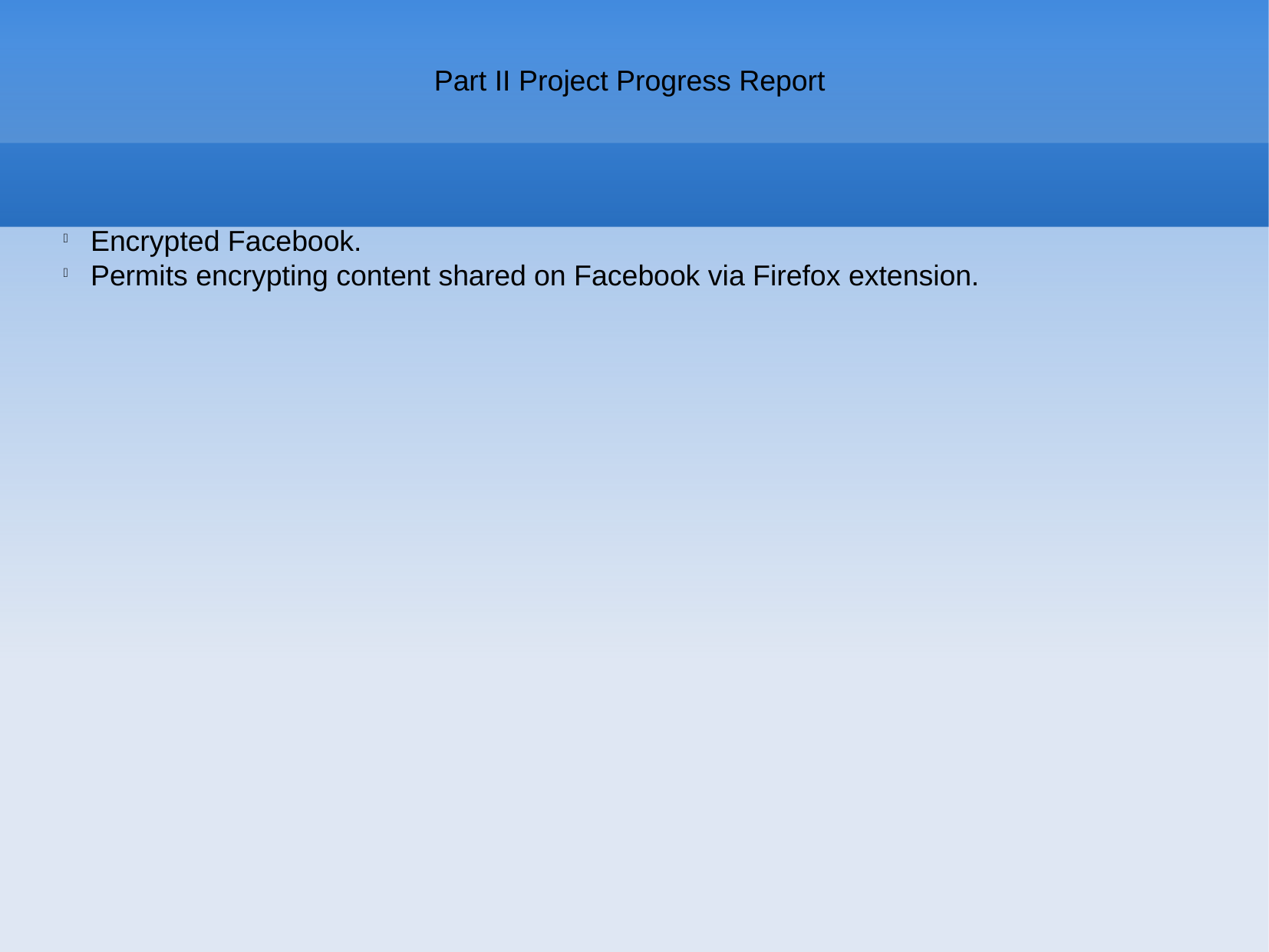

Part II Project Progress Report
Encrypted Facebook.
Permits encrypting content shared on Facebook via Firefox extension.